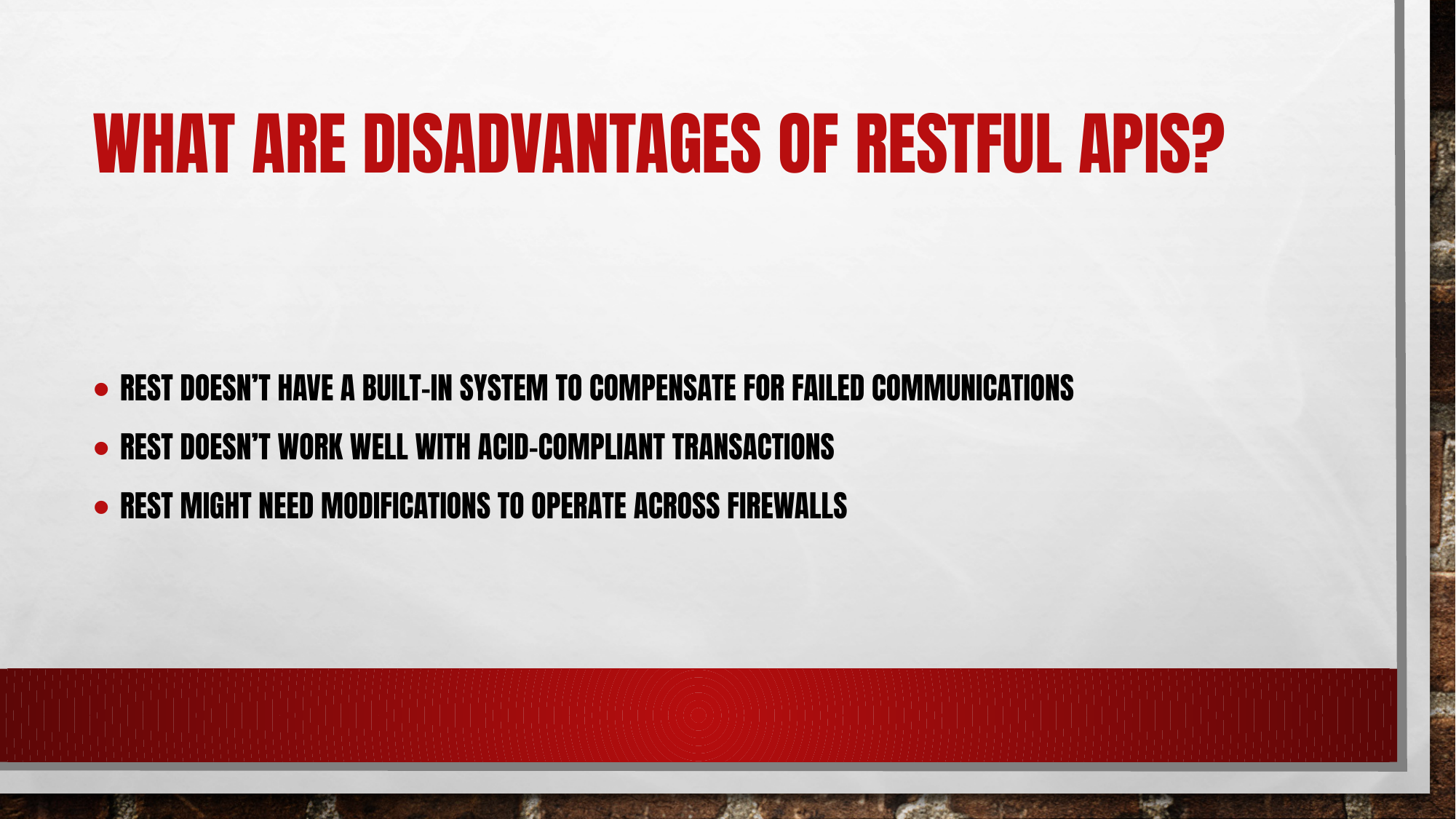

# What are disadvantages of restful apis?
REST doesn’t have a built-in system to compensate for failed communications
REST doesn’t work well with acid-COMPLIANT TRANSACTIONS
Rest might Need modifications to operate across firewalls